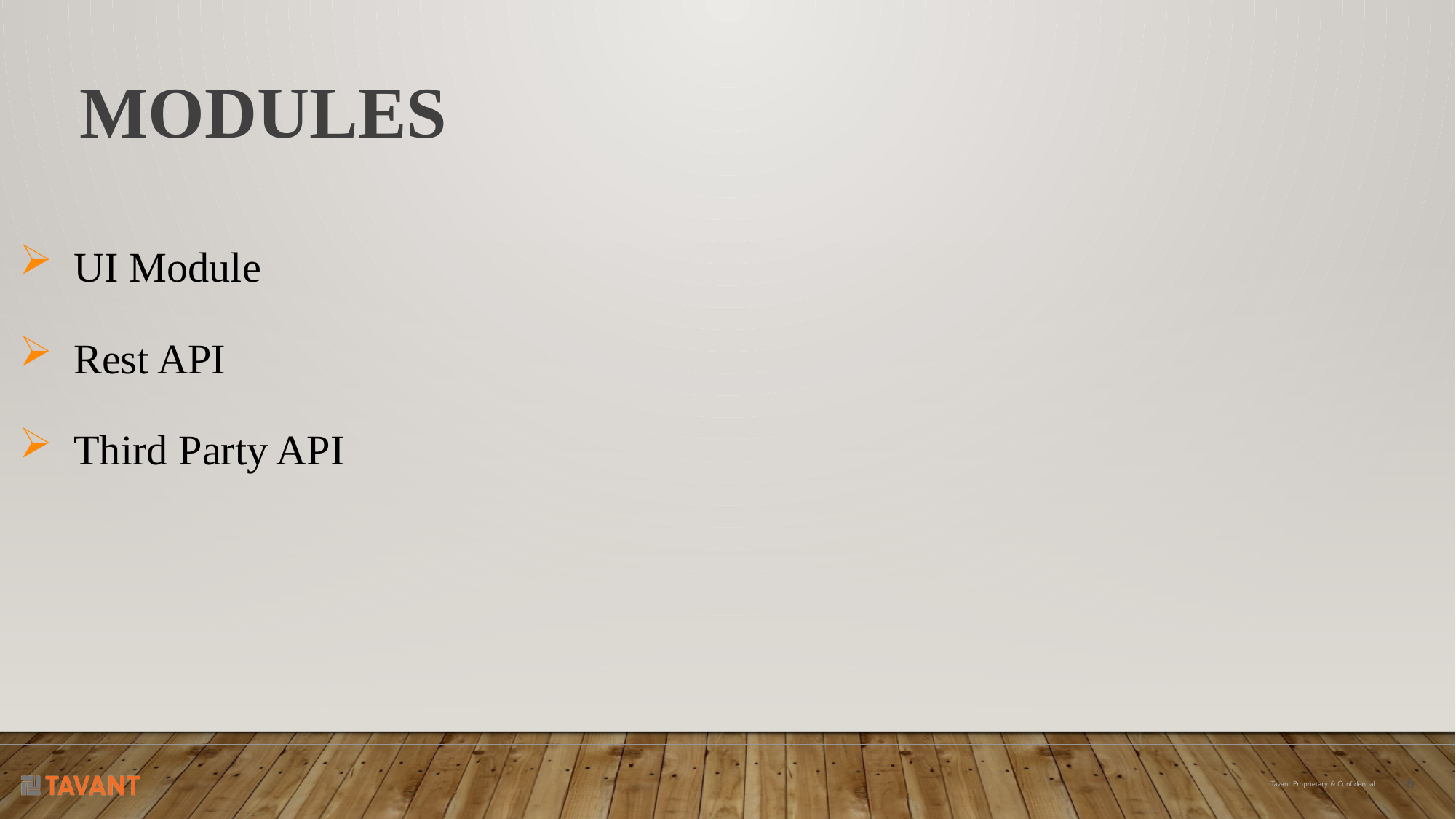

# MODULES
UI Module
Rest API
Third Party API